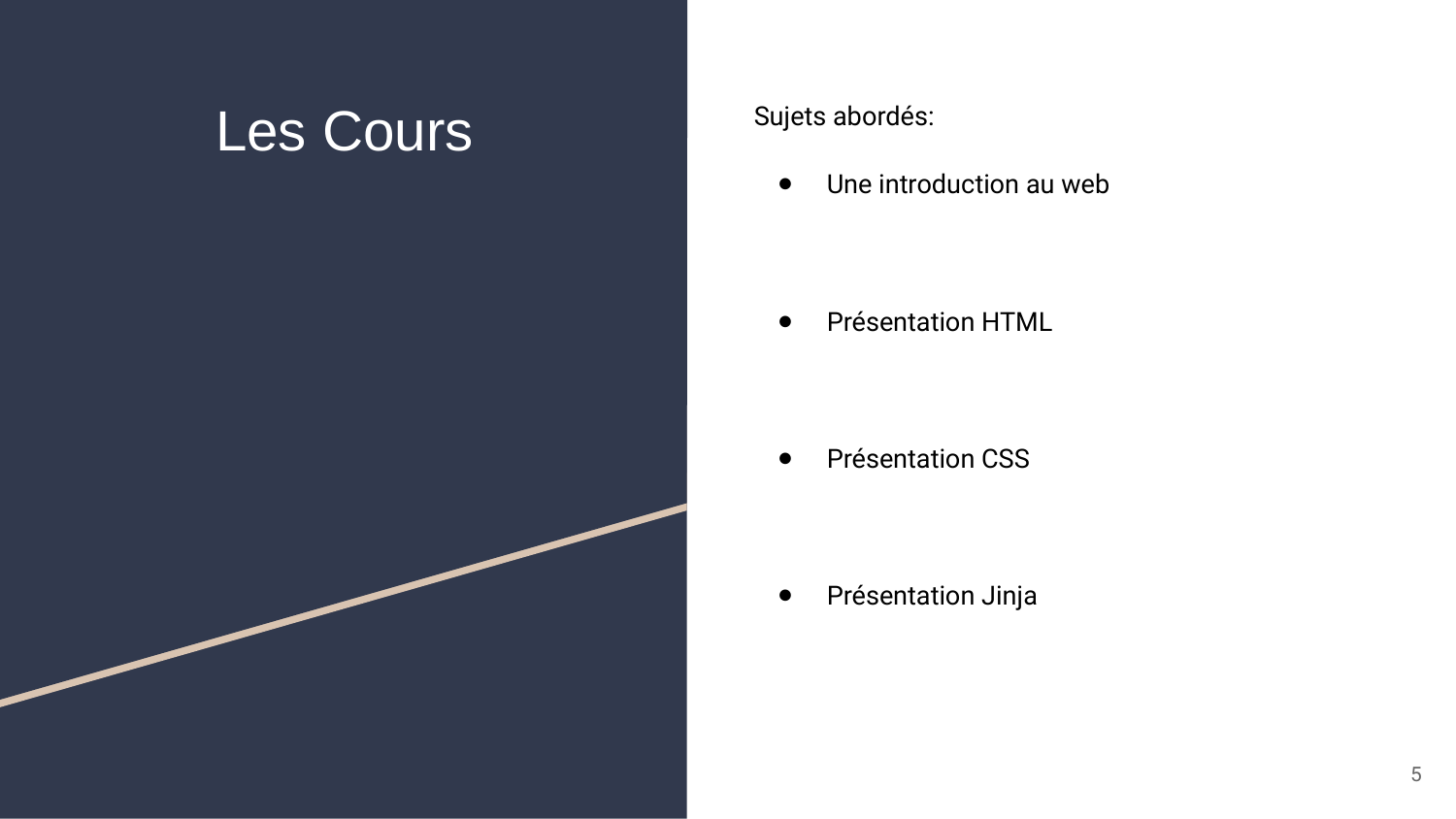

# Les Cours
Sujets abordés:
Une introduction au web

Présentation HTML

Présentation CSS

Présentation Jinja
5